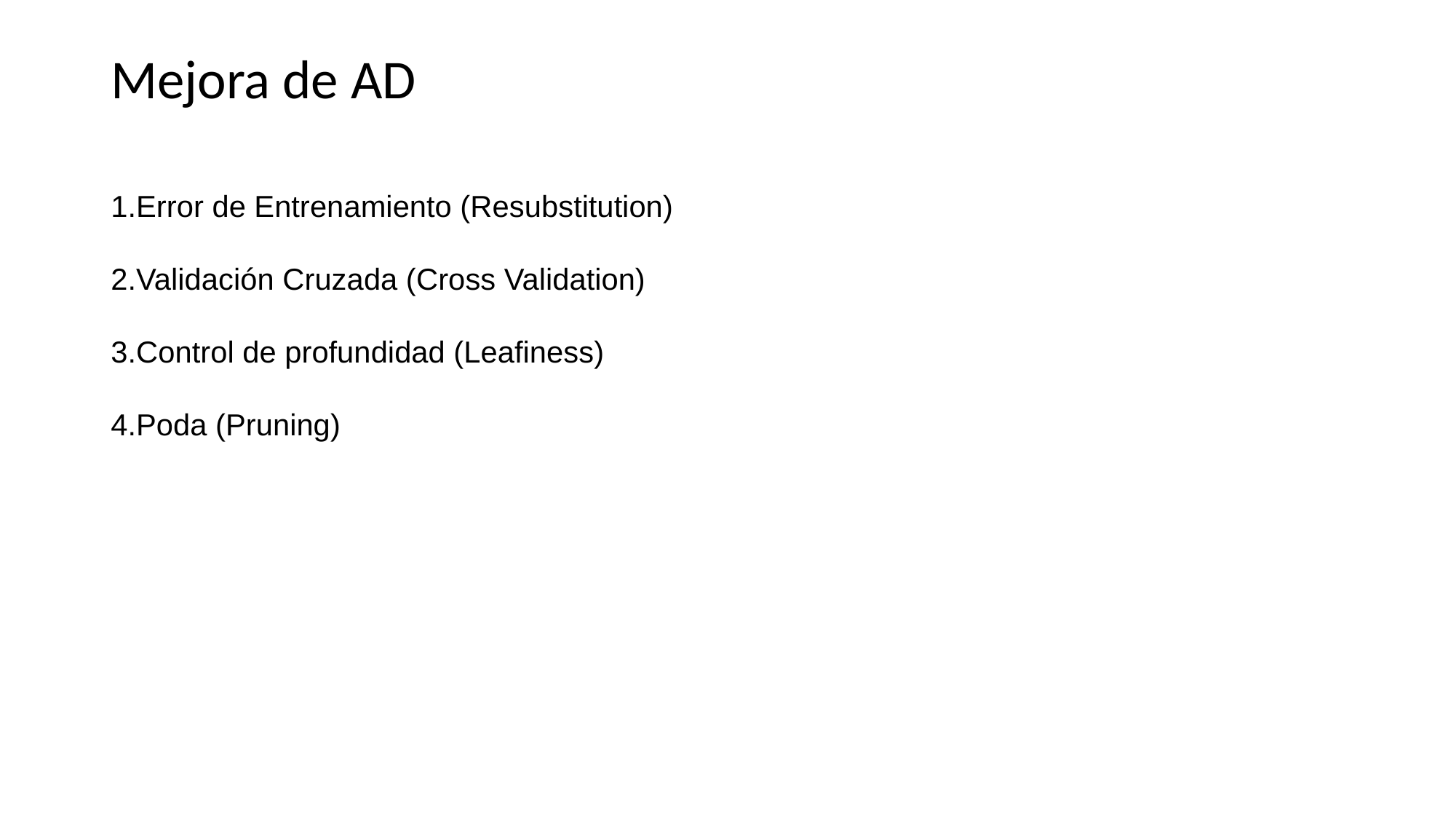

# Mejora de AD
1.Error de Entrenamiento (Resubstitution)
2.Validación Cruzada (Cross Validation)
3.Control de profundidad (Leafiness)
4.Poda (Pruning)